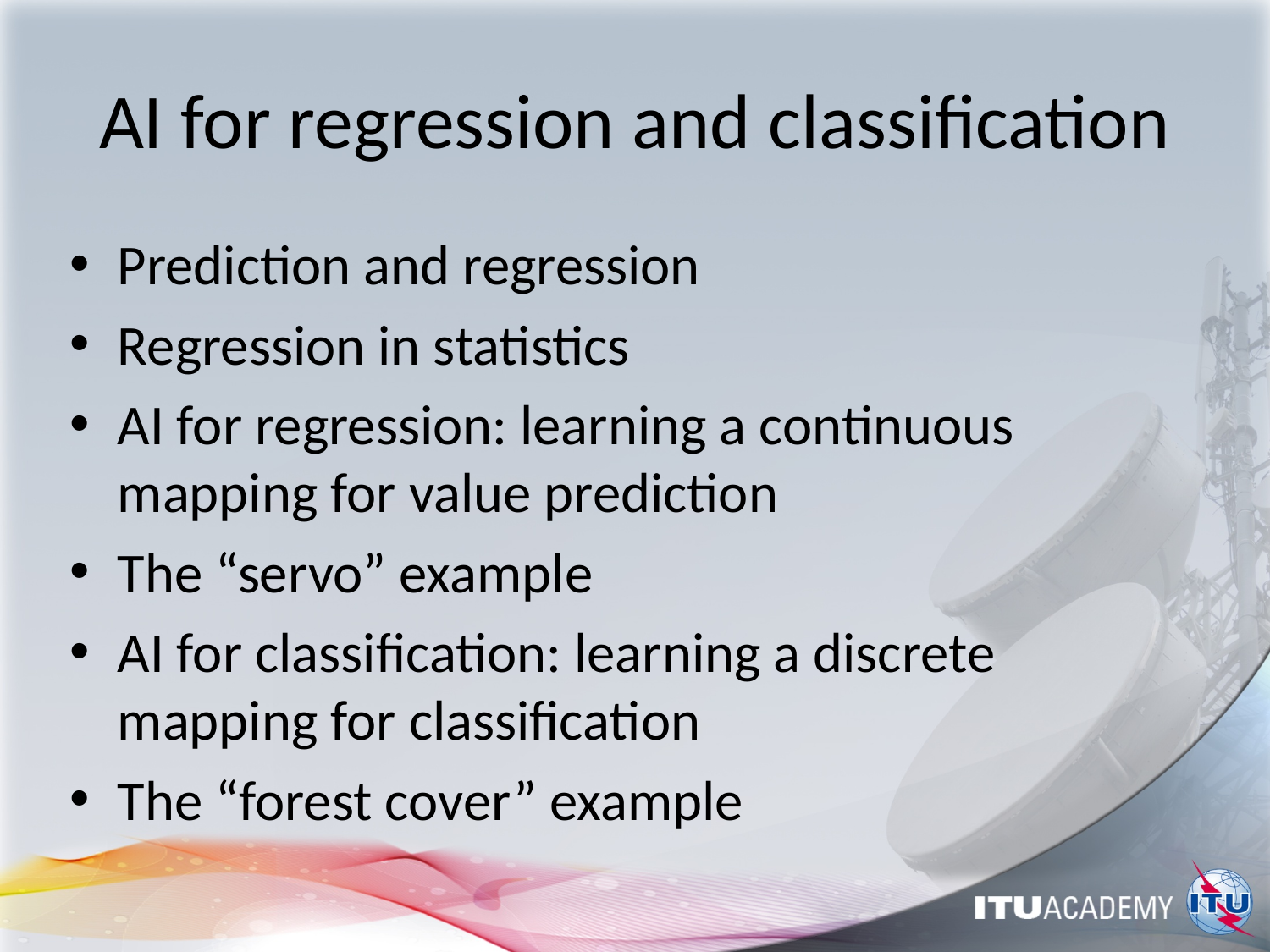

# AI for regression and classification
Prediction and regression
Regression in statistics
AI for regression: learning a continuous mapping for value prediction
The “servo” example
AI for classification: learning a discrete mapping for classification
The “forest cover” example